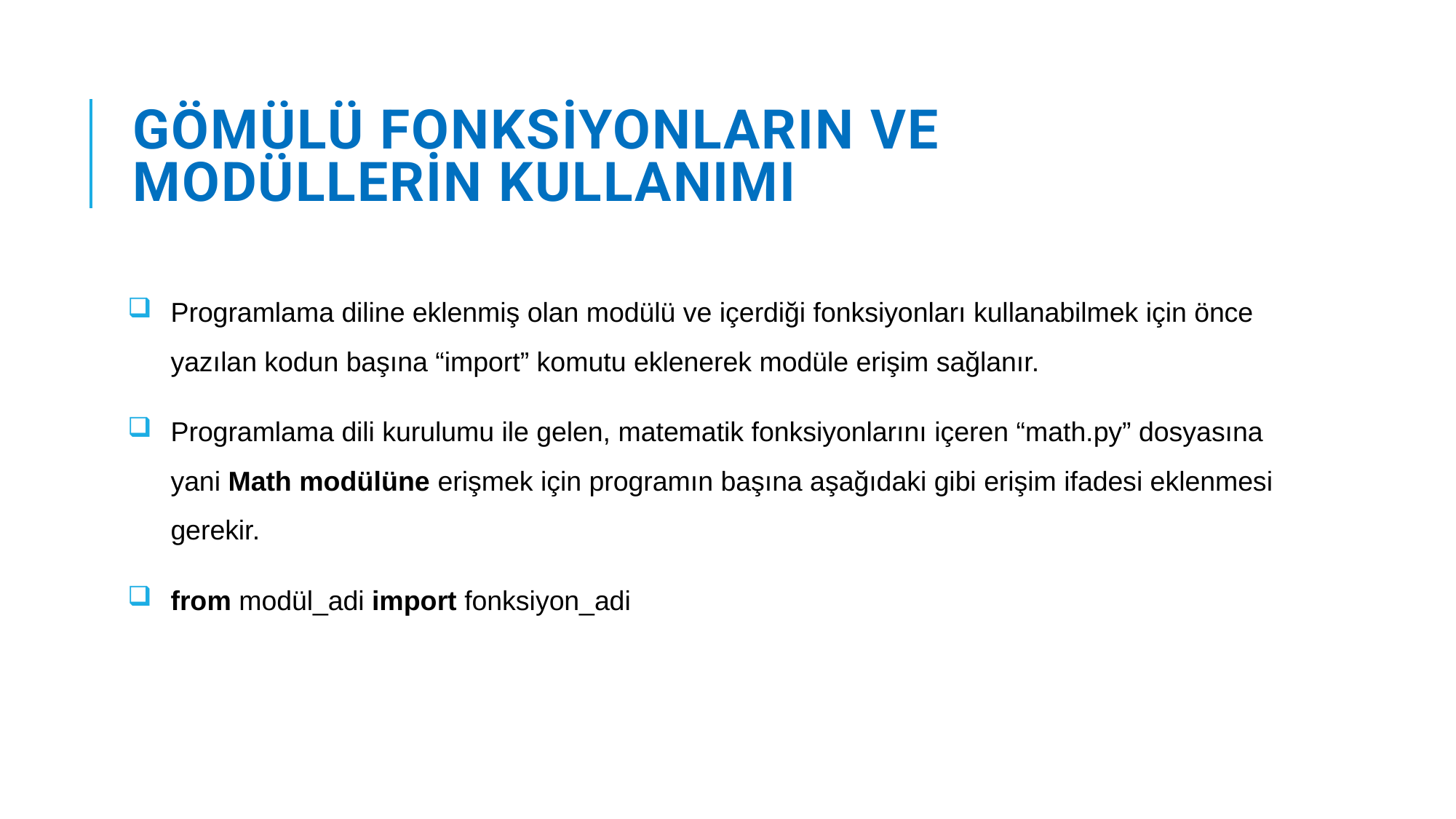

# Gömülü Fonksiyonların ve Modüllerin Kullanımı
Programlama diline eklenmiş olan modülü ve içerdiği fonksiyonları kullanabilmek için önce yazılan kodun başına “import” komutu eklenerek modüle erişim sağlanır.
Programlama dili kurulumu ile gelen, matematik fonksiyonlarını içeren “math.py” dosyasına yani Math modülüne erişmek için programın başına aşağıdaki gibi erişim ifadesi eklenmesi gerekir.
from modül_adi import fonksiyon_adi